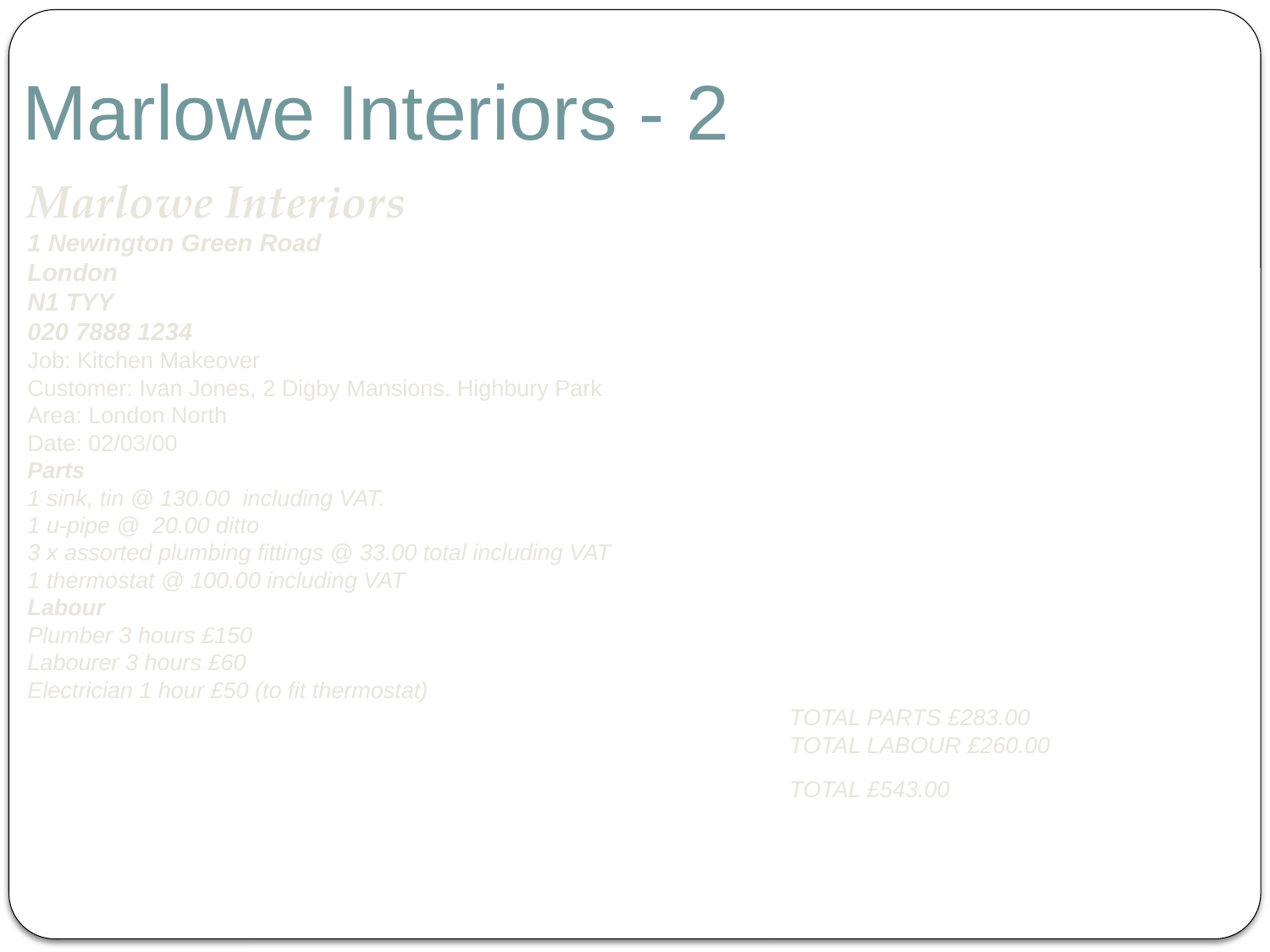

Marlowe Interiors - 2
Marlowe Interiors
1 Newington Green Road
London
N1 TYY
020 7888 1234
Job: Kitchen Makeover
Customer: Ivan Jones, 2 Digby Mansions. Highbury Park
Area: London North
Date: 02/03/00
Parts
1 sink, tin @ 130.00  including VAT.
1 u-pipe @  20.00 ditto
3 x assorted plumbing fittings @ 33.00 total including VAT
1 thermostat @ 100.00 including VAT
Labour
Plumber 3 hours £150
Labourer 3 hours £60
Electrician 1 hour £50 (to fit thermostat)
						TOTAL PARTS £283.00								TOTAL LABOUR £260.00
						TOTAL £543.00